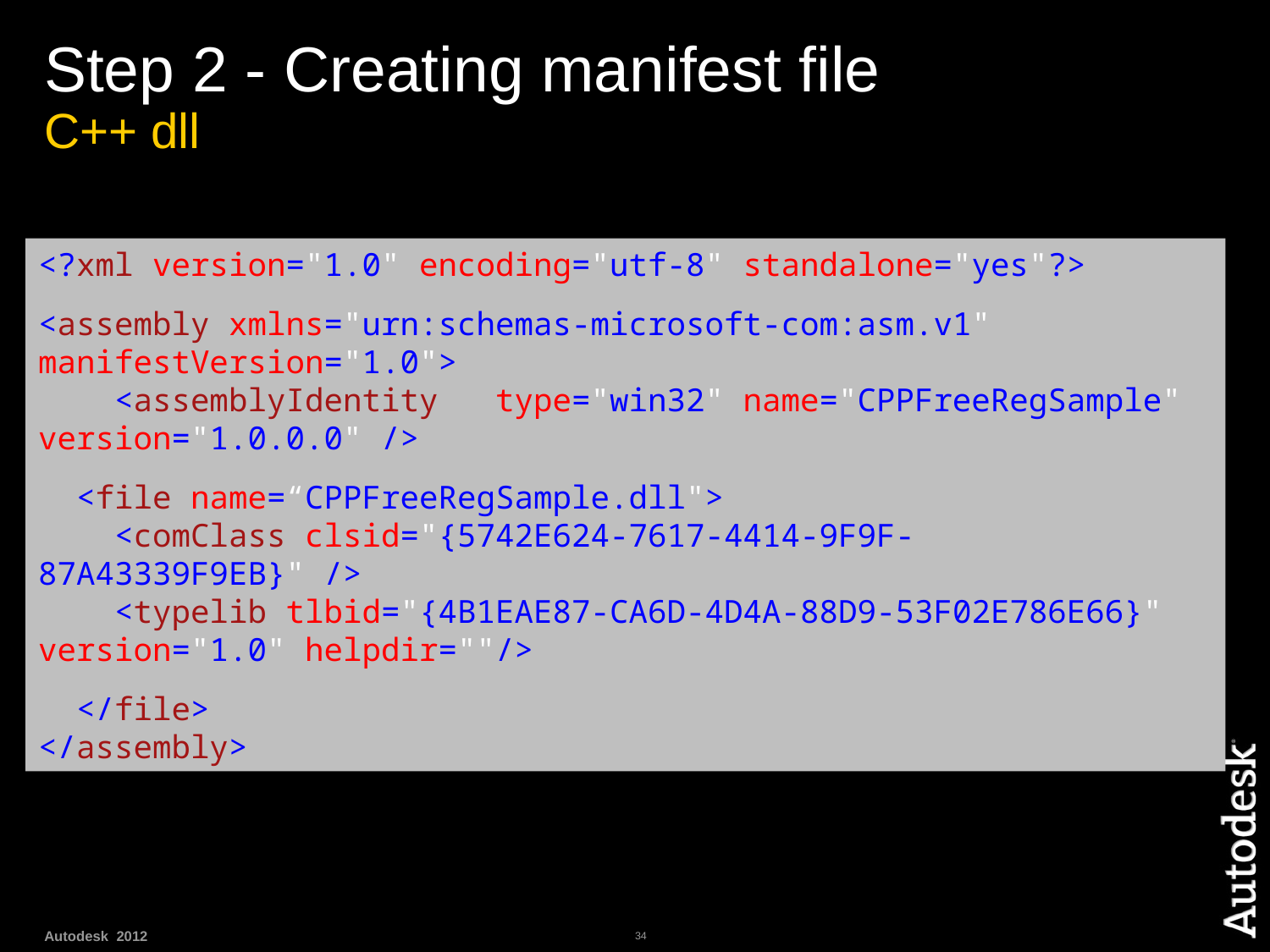

# Step 2 - Creating manifest file C++ dll
<?xml version="1.0" encoding="utf-8" standalone="yes"?>

<assembly xmlns="urn:schemas-microsoft-com:asm.v1" manifestVersion="1.0">
    <assemblyIdentity   type="win32" name="CPPFreeRegSample" version="1.0.0.0" />

  <file name=“CPPFreeRegSample.dll">
    <comClass clsid="{5742E624-7617-4414-9F9F-87A43339F9EB}" />
    <typelib tlbid="{4B1EAE87-CA6D-4D4A-88D9-53F02E786E66}" version="1.0" helpdir=""/>

  </file>
</assembly>